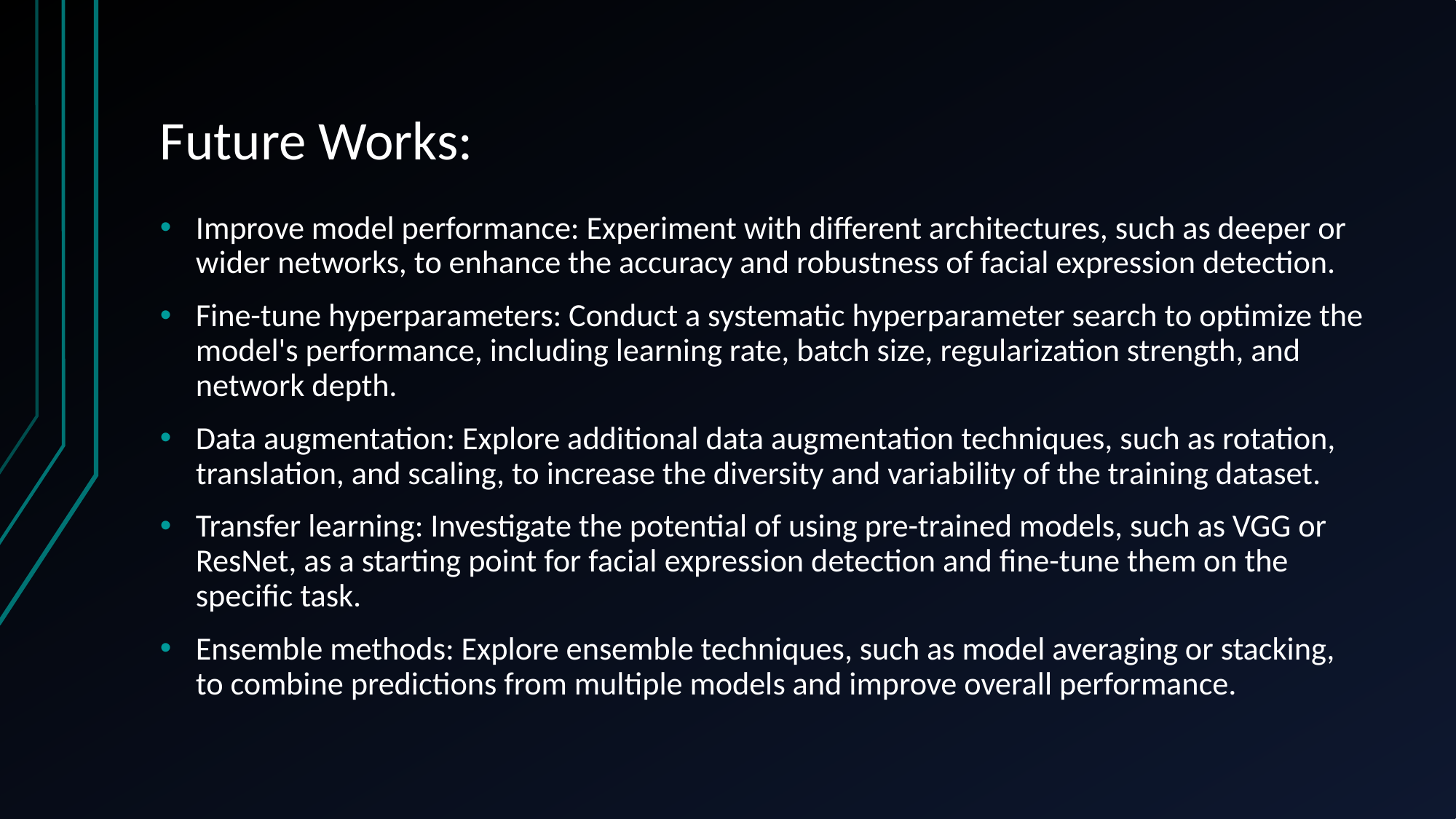

# Future Works:
Improve model performance: Experiment with different architectures, such as deeper or wider networks, to enhance the accuracy and robustness of facial expression detection.
Fine-tune hyperparameters: Conduct a systematic hyperparameter search to optimize the model's performance, including learning rate, batch size, regularization strength, and network depth.
Data augmentation: Explore additional data augmentation techniques, such as rotation, translation, and scaling, to increase the diversity and variability of the training dataset.
Transfer learning: Investigate the potential of using pre-trained models, such as VGG or ResNet, as a starting point for facial expression detection and fine-tune them on the specific task.
Ensemble methods: Explore ensemble techniques, such as model averaging or stacking, to combine predictions from multiple models and improve overall performance.